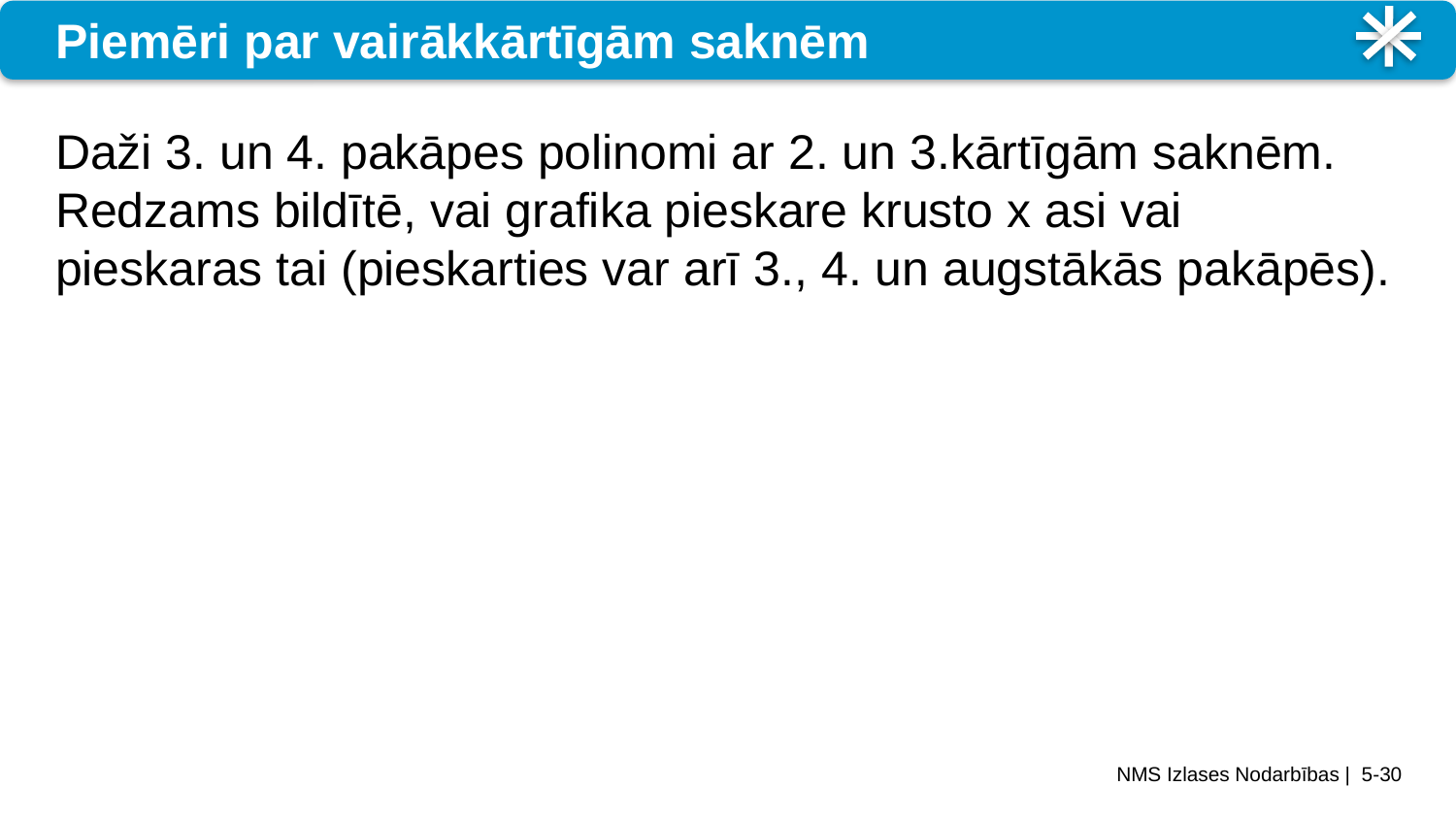

# Piemēri par vairākkārtīgām saknēm
Daži 3. un 4. pakāpes polinomi ar 2. un 3.kārtīgām saknēm. Redzams bildītē, vai grafika pieskare krusto x asi vai pieskaras tai (pieskarties var arī 3., 4. un augstākās pakāpēs).